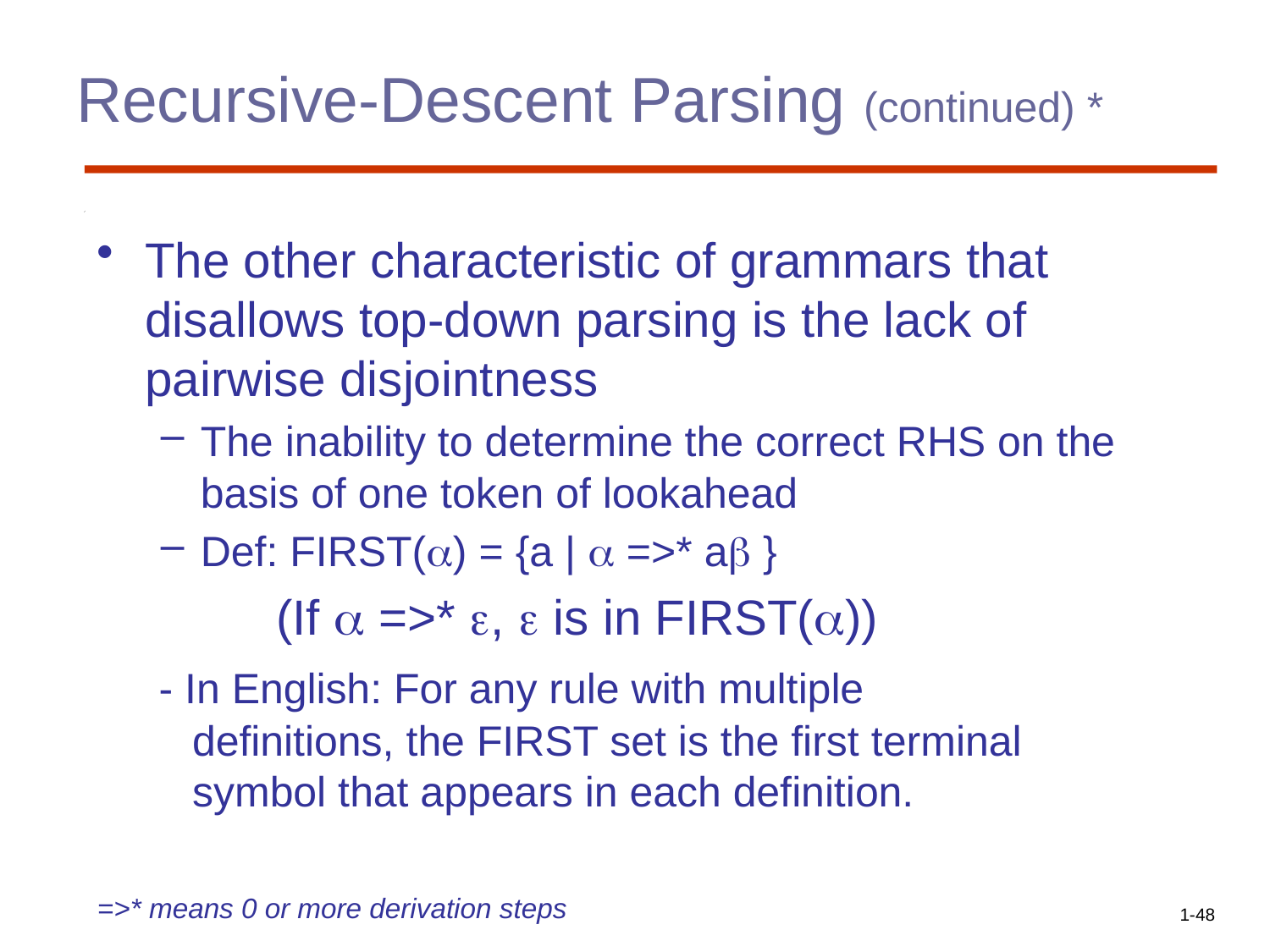

# Recursive-Descent Parsing (continued) *
The other characteristic of grammars that disallows top-down parsing is the lack of pairwise disjointness
The inability to determine the correct RHS on the basis of one token of lookahead
Def: FIRST(α) = {a | α =>* aβ }
             (If α =>* ε, ε is in FIRST(α))
	 - In English: For any rule with multiple
    definitions, the FIRST set is the first terminal
    symbol that appears in each definition.

=>* means 0 or more derivation steps

1-48